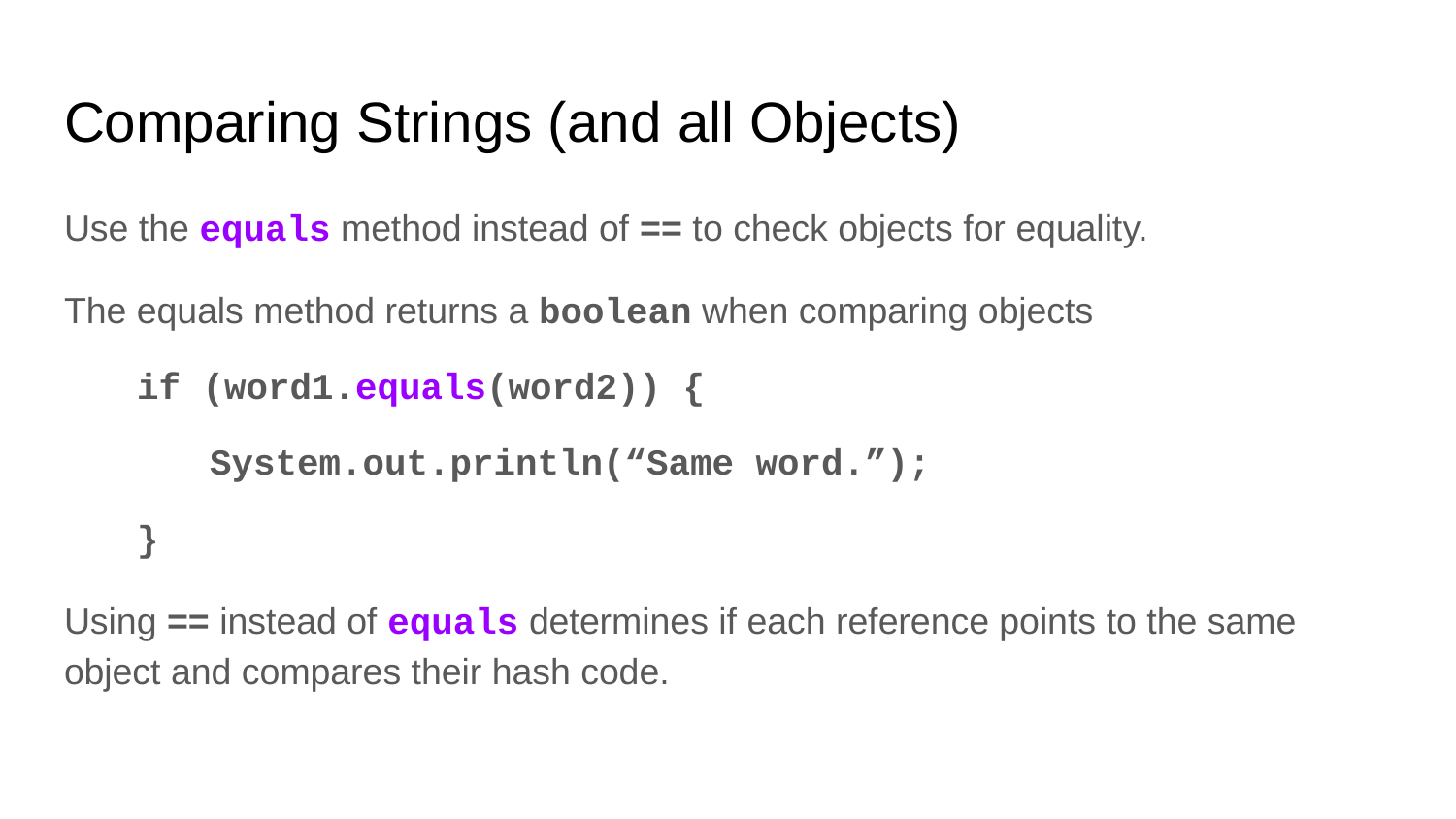

# Comparing Strings (and all Objects)
Use the equals method instead of == to check objects for equality.
The equals method returns a boolean when comparing objects
if (word1.equals(word2)) {
System.out.println(“Same word.”);
}
Using == instead of equals determines if each reference points to the same object and compares their hash code.